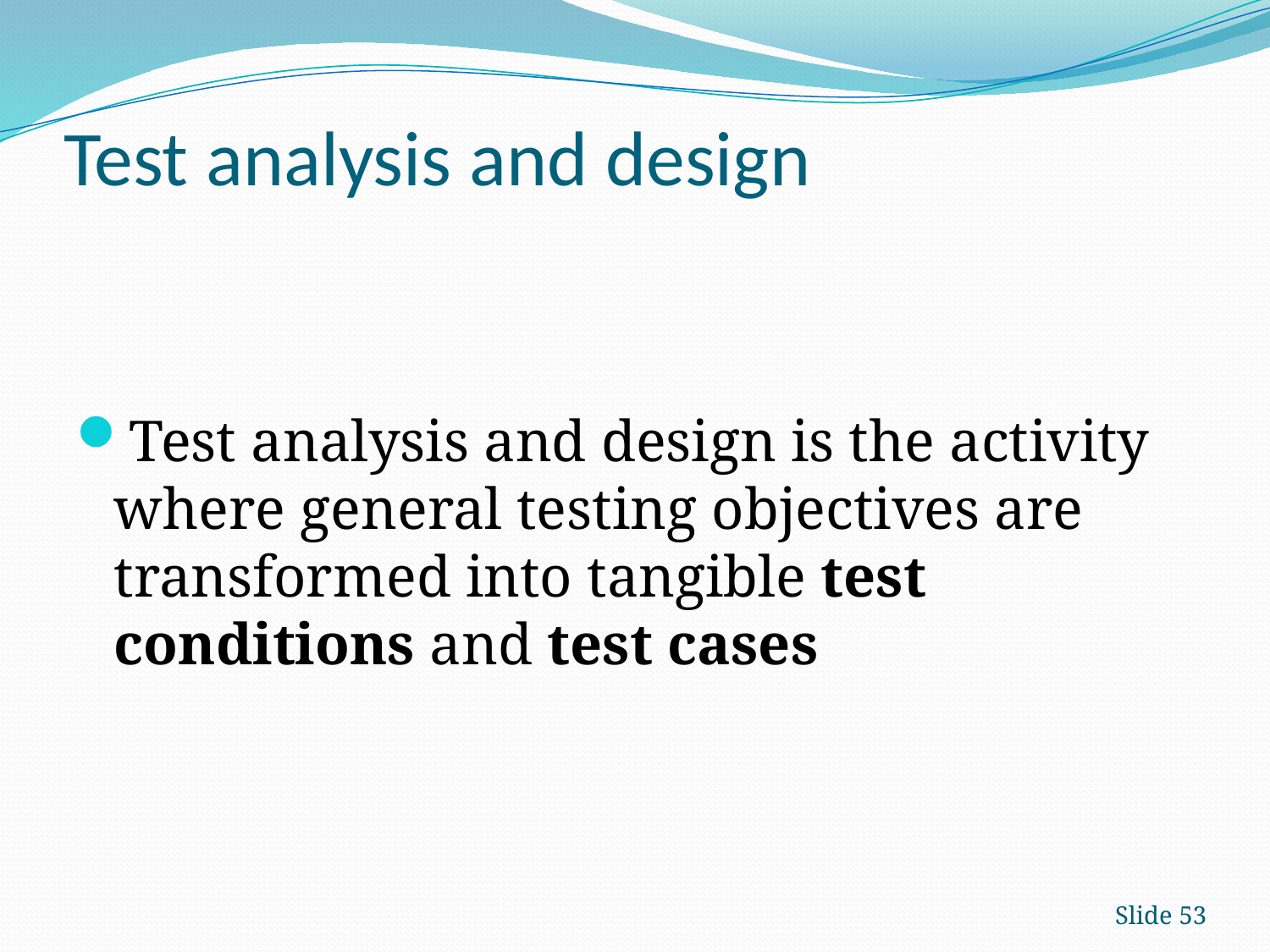

# Test analysis and design

Test analysis and design is the activity where general testing objectives are transformed into tangible test conditions and test cases

Slide 53